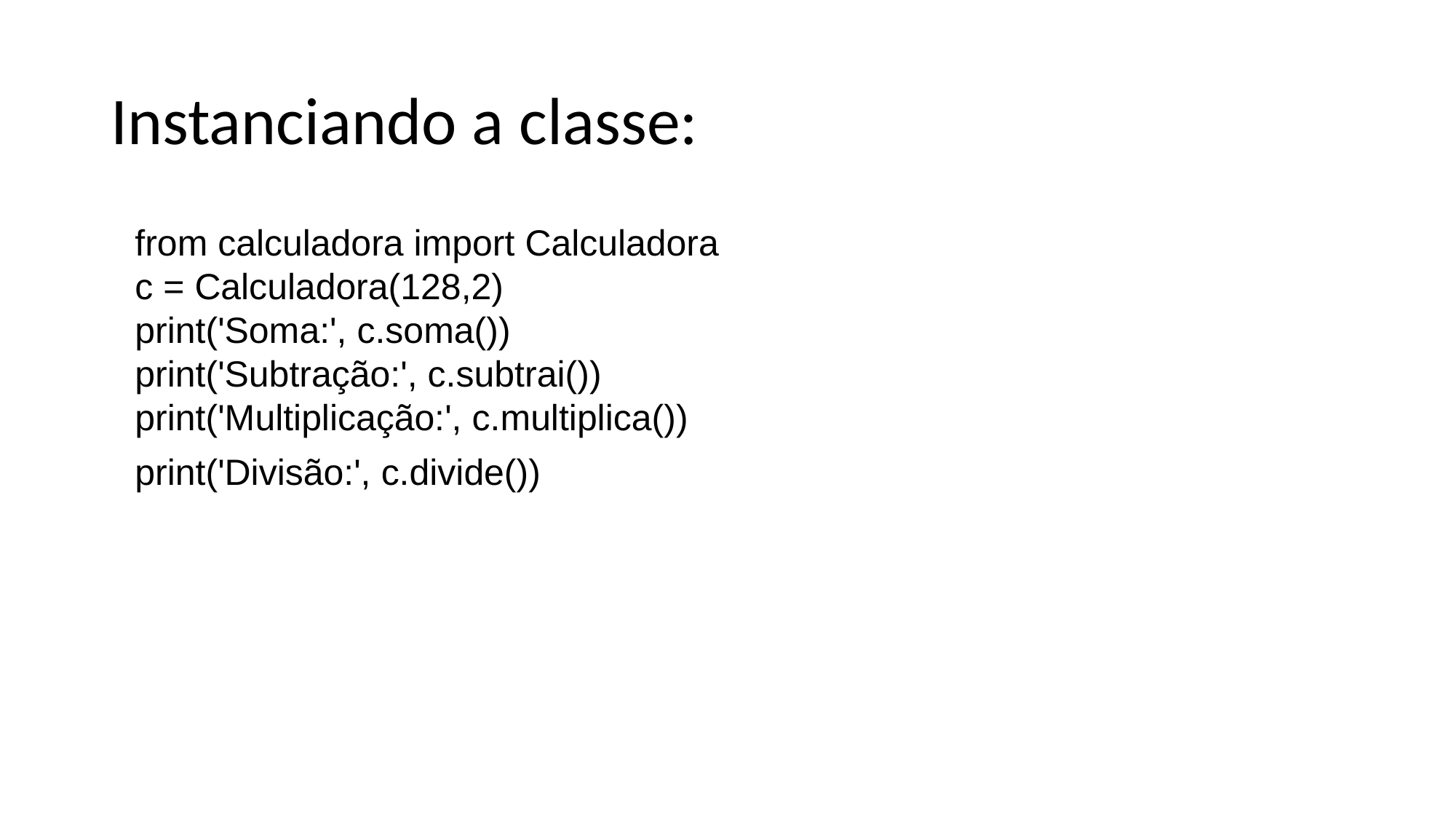

# Instanciando a classe:
from calculadora import Calculadora
c = Calculadora(128,2)
print('Soma:', c.soma())
print('Subtração:', c.subtrai())
print('Multiplicação:', c.multiplica())
print('Divisão:', c.divide())